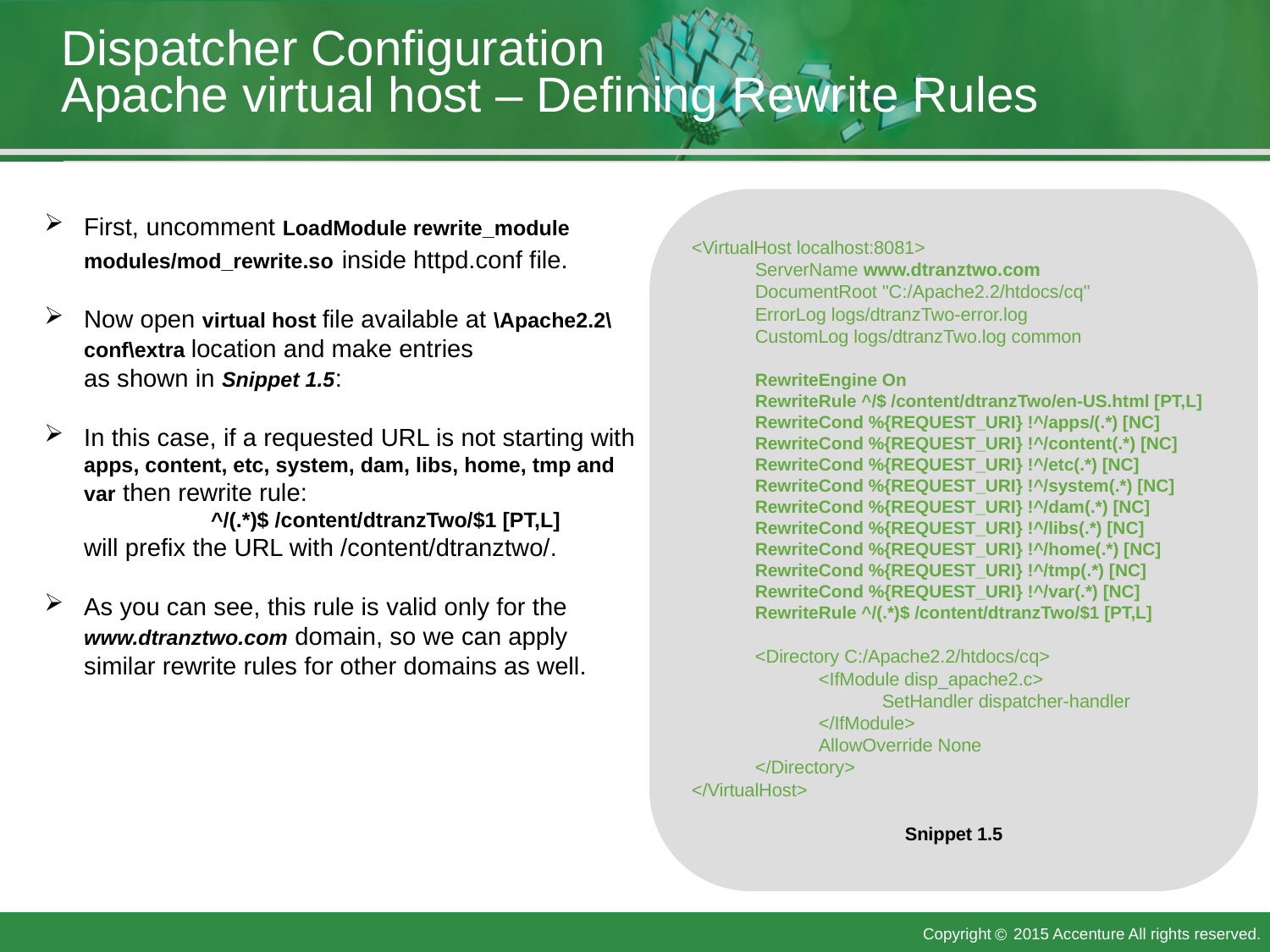

# Dispatcher Configuration Apache virtual host – Defining Rewrite Rules

First, uncomment LoadModule rewrite_module modules/mod_rewrite.so inside httpd.conf file.

Now open virtual host file available at \Apache2.2\conf\extra location and make entries
as shown in Snippet 1.5:

In this case, if a requested URL is not starting with
apps, content, etc, system, dam, libs, home, tmp and
var then rewrite rule:
	^/(.*)$ /content/dtranzTwo/$1 [PT,L]
will prefix the URL with /content/dtranztwo/.

As you can see, this rule is valid only for the www.dtranztwo.com domain, so we can apply
similar rewrite rules for other domains as well.
<VirtualHost localhost:8081>
ServerName www.dtranztwo.com
DocumentRoot "C:/Apache2.2/htdocs/cq"
ErrorLog logs/dtranzTwo-error.log
CustomLog logs/dtranzTwo.log common

RewriteEngine On
RewriteRule ^/$ /content/dtranzTwo/en-US.html [PT,L]
RewriteCond %{REQUEST_URI} !^/apps/(.*) [NC]
RewriteCond %{REQUEST_URI} !^/content(.*) [NC]
RewriteCond %{REQUEST_URI} !^/etc(.*) [NC]
RewriteCond %{REQUEST_URI} !^/system(.*) [NC]
RewriteCond %{REQUEST_URI} !^/dam(.*) [NC]
RewriteCond %{REQUEST_URI} !^/libs(.*) [NC]
RewriteCond %{REQUEST_URI} !^/home(.*) [NC]
RewriteCond %{REQUEST_URI} !^/tmp(.*) [NC]
RewriteCond %{REQUEST_URI} !^/var(.*) [NC]
RewriteRule ^/(.*)$ /content/dtranzTwo/$1 [PT,L]

<Directory C:/Apache2.2/htdocs/cq>
<IfModule disp_apache2.c>
SetHandler dispatcher-handler
</IfModule>
AllowOverride None
</Directory>
</VirtualHost>
Snippet 1.5